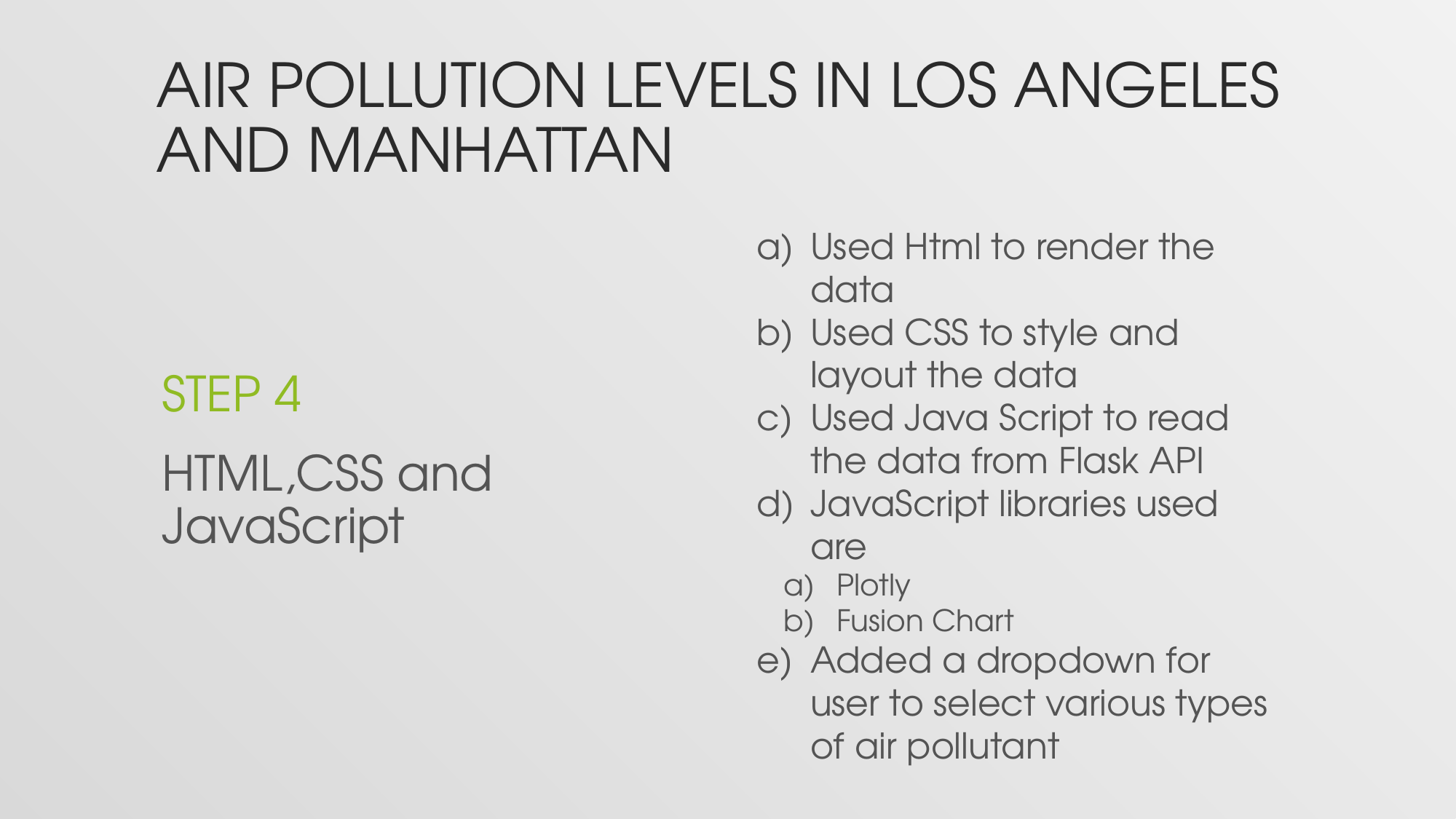

# Air pollution Levels in Los Angeles and Manhattan
Used Html to render the data
Used CSS to style and layout the data
Used Java Script to read the data from Flask API
JavaScript libraries used are
Plotly
Fusion Chart
Added a dropdown for user to select various types of air pollutant

STEP 4
HTML,CSS and  JavaScript